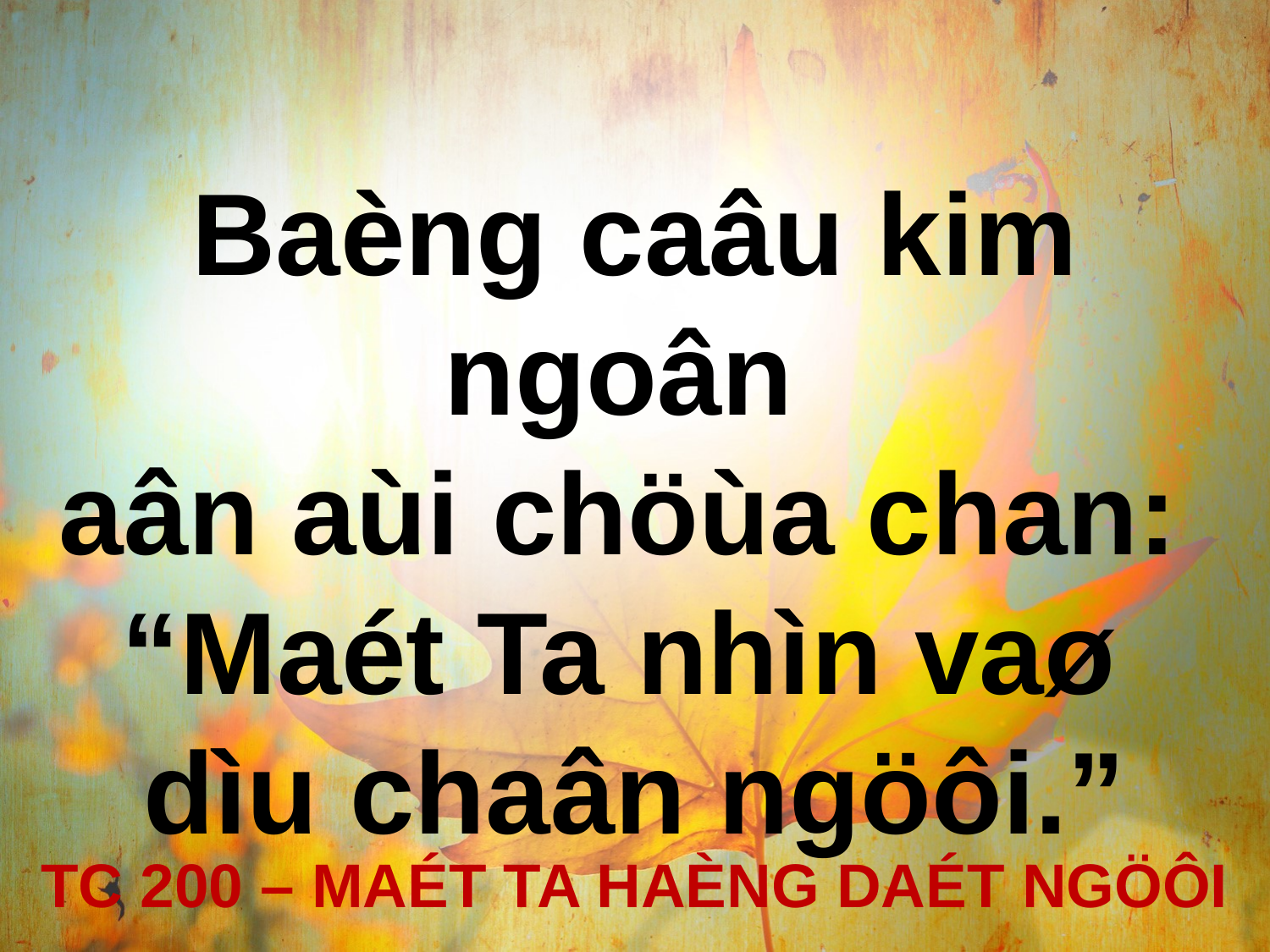

Baèng caâu kim ngoân
aân aùi chöùa chan:
“Maét Ta nhìn vaø
dìu chaân ngöôi.”
TC 200 – MAÉT TA HAÈNG DAÉT NGÖÔI